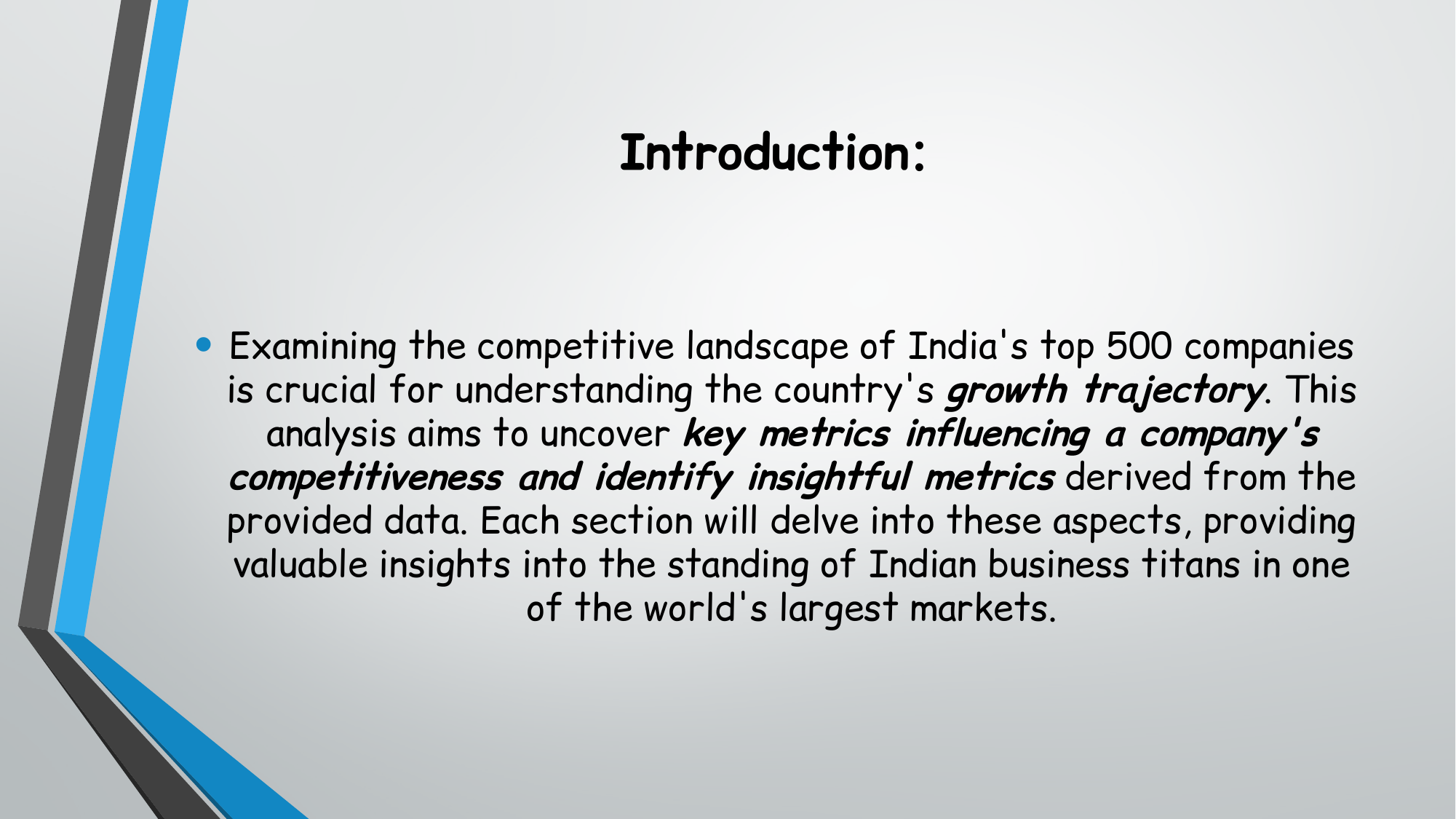

# Introduction:
Examining the competitive landscape of India's top 500 companies is crucial for understanding the country's growth trajectory. This analysis aims to uncover key metrics influencing a company's competitiveness and identify insightful metrics derived from the provided data. Each section will delve into these aspects, providing valuable insights into the standing of Indian business titans in one of the world's largest markets.